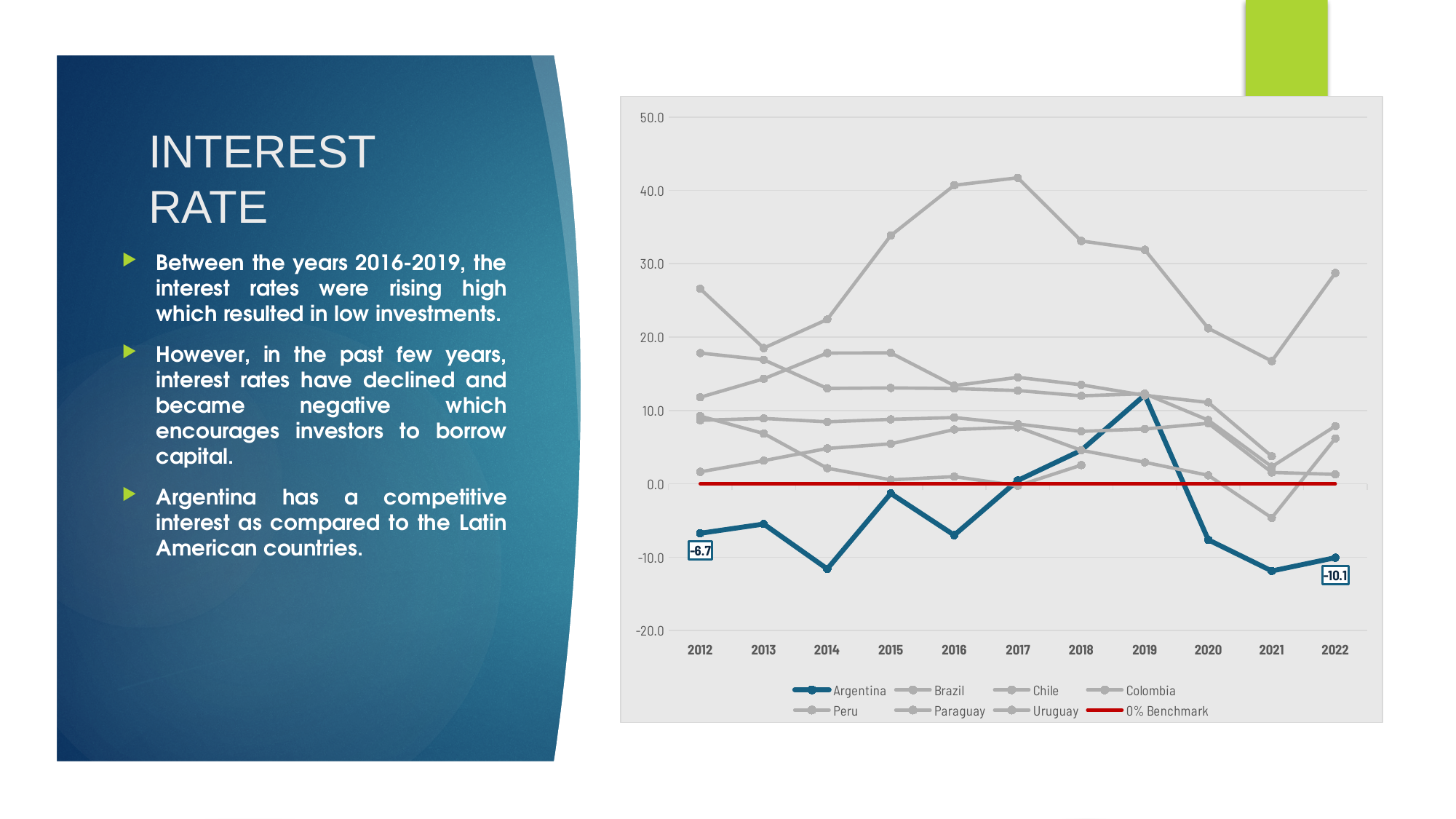

### Chart

| Category | Argentina | Brazil | Chile | Colombia | Peru | Paraguay | Uruguay | 0% Benchmark |
|---|---|---|---|---|---|---|---|---|
| 2012 | -6.748195554404878 | 26.58209053078691 | 9.22337834379692 | 8.655350953777312 | 17.820022486340065 | 11.794269836530711 | 1.632604088914167 | 0.0 |
| 2013 | -5.485839182378987 | 18.49884441664345 | 6.846326433625242 | 8.90797441037777 | 16.903308069058994 | 14.31208515742782 | 3.151231219358955 | 0.0 |
| 2014 | -11.600698770216098 | 22.403672441434995 | 2.1210253075597976 | 8.442949351943444 | 12.994785090205 | 17.81994433098742 | 4.820769320632663 | 0.0 |
| 2015 | -1.31470878459509 | 33.83234396610104 | 0.5341005045329292 | 8.785473732014022 | 13.063822015277545 | 17.8457424475867 | 5.448671586366377 | 0.0 |
| 2016 | -7.006039843041157 | 40.69836144899621 | 0.982913241202724 | 9.032095057226291 | 12.985256781151126 | 13.386599075218331 | 7.4005646728390175 | 0.0 |
| 2017 | 0.45589283233046296 | 41.71380787202441 | -0.2626553008842001 | 8.134491127579228 | 12.712203567167922 | 14.509388613732574 | 7.715045455897105 | 0.0 |
| 2018 | 4.564409098735151 | 33.10233424804239 | 2.547312161376378 | 7.153069489828465 | 11.988677700057307 | 13.492962636288533 | 4.565690830089623 | 0.0 |
| 2019 | 12.103969648982796 | 31.90307275084981 | None | 7.467547258619424 | 12.283264456872123 | 12.05332606728888 | 2.9259699246955777 | 0.0 |
| 2020 | -7.635174216303722 | 21.197179687051566 | None | 8.24821841706166 | 8.67616539423015 | 11.089000085341102 | 1.1583995621106506 | 0.0 |
| 2021 | -11.883816371054793 | 16.728251157297656 | None | 1.5512800993652238 | 2.3310170798211742 | 3.745212561943677 | -4.641634135270859 | 0.0 |
| 2022 | -10.073728692701554 | 28.736491204412808 | None | 1.2856136638750661 | 7.867630789452428 | None | 6.179581328507718 | 0.0 |
# INTEREST RATE
Between the years 2016-2019, the interest rates were rising high which resulted in low investments.
However, in the past few years, interest rates have declined and became negative which encourages investors to borrow capital.
Argentina has a competitive interest as compared to the Latin American countries.